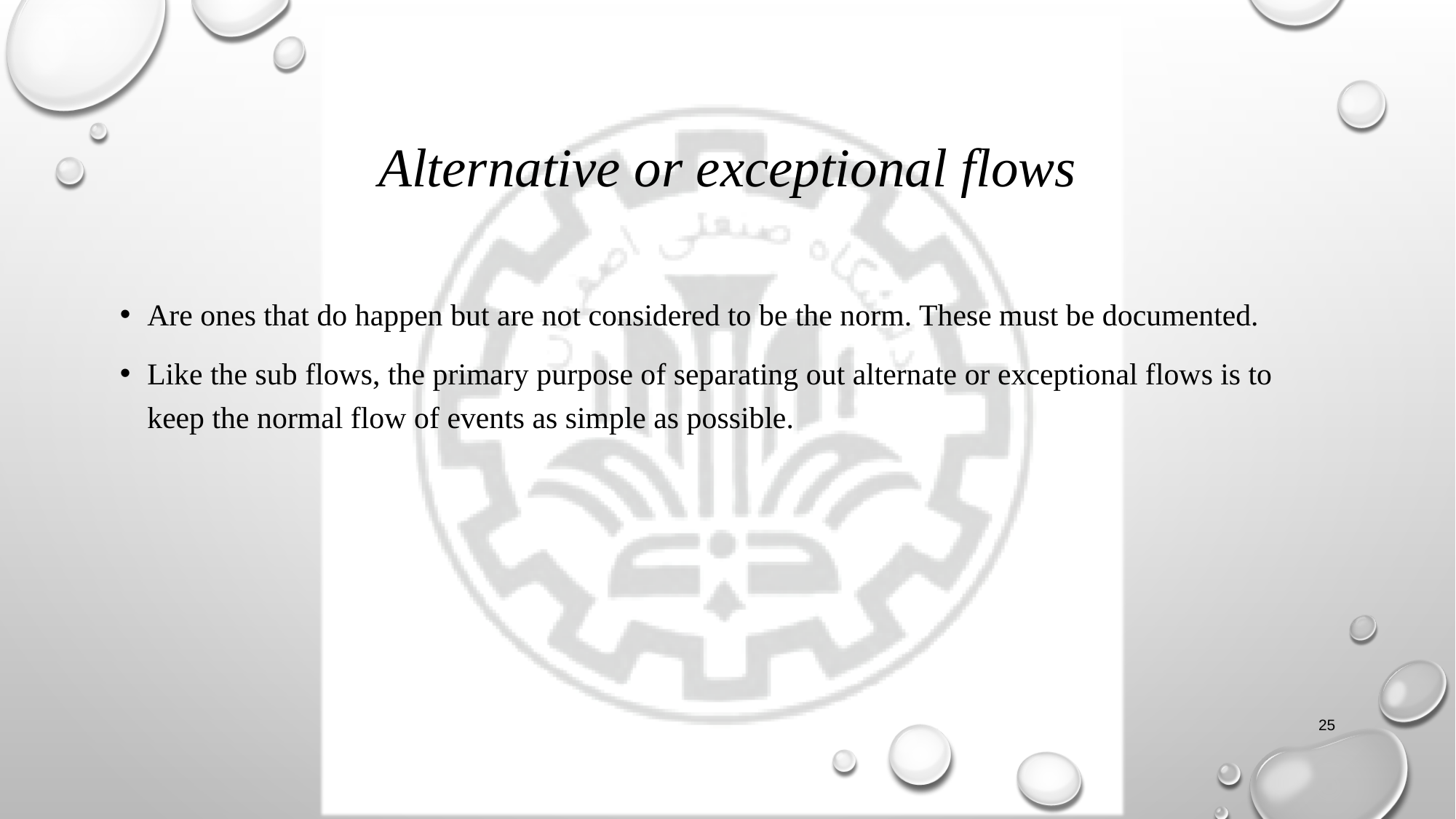

# Alternative or exceptional flows
Are ones that do happen but are not considered to be the norm. These must be documented.
Like the sub flows, the primary purpose of separating out alternate or exceptional flows is to keep the normal flow of events as simple as possible.
25